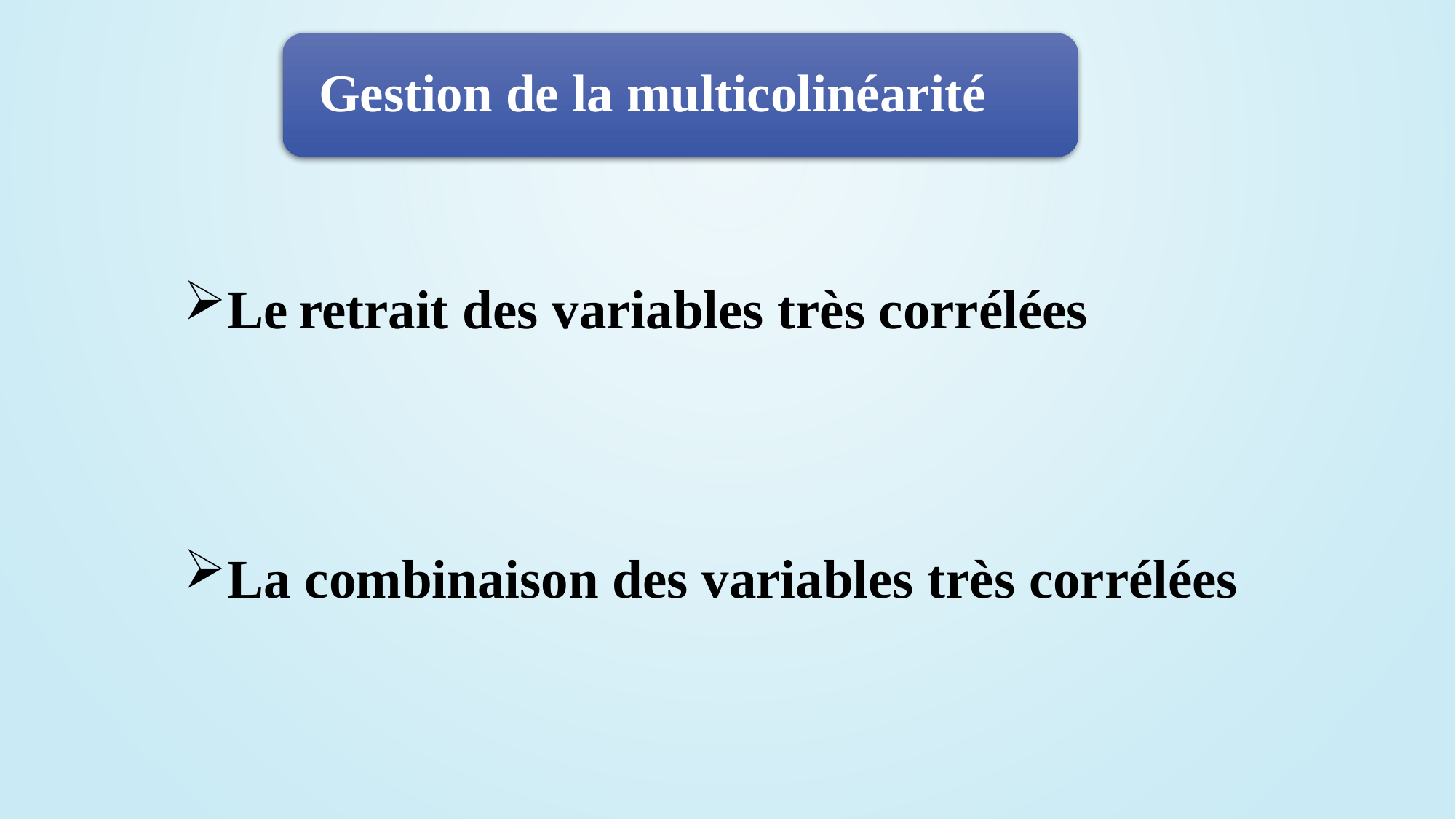

Gestion de la multicolinéarité
Le retrait des variables très corrélées

La combinaison des variables très corrélées